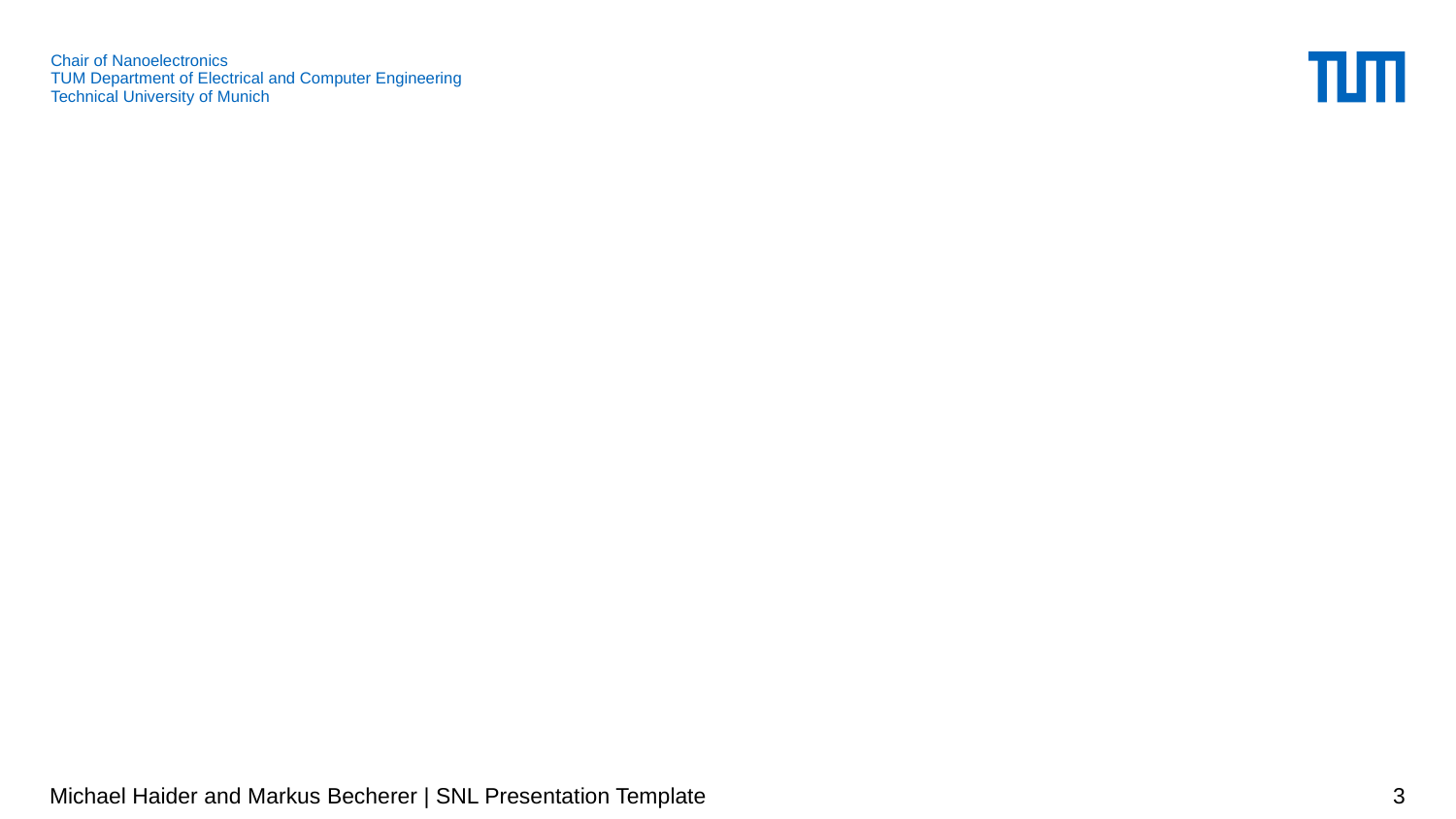

#

Michael Haider and Markus Becherer | SNL Presentation Template
3